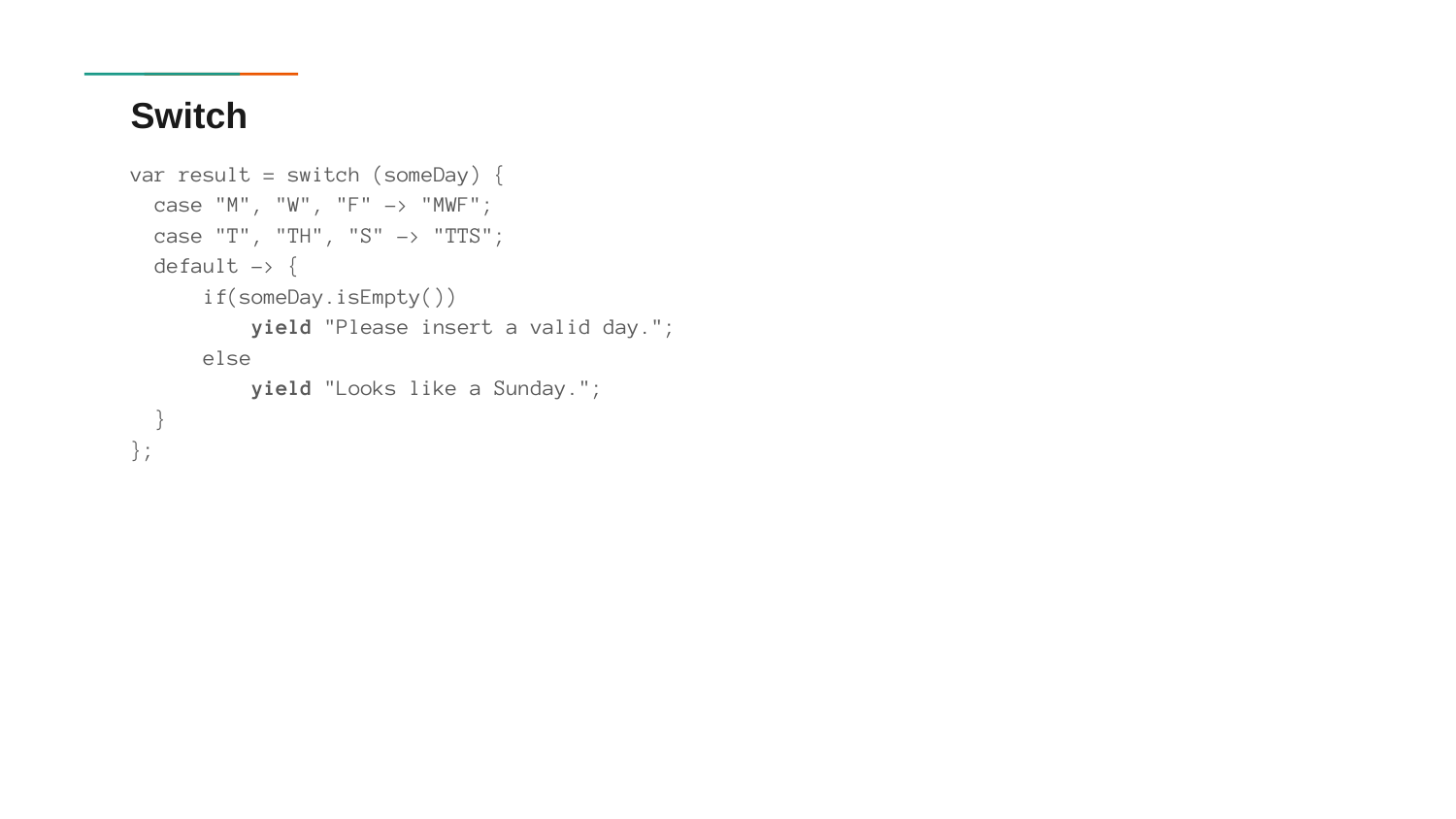

# Switch
var result = switch (someDay) {
  case "M", "W", "F" -> "MWF";
  case "T", "TH", "S" -> "TTS";
  default -> {
      if(someDay.isEmpty())
          yield "Please insert a valid day.";
      else
          yield "Looks like a Sunday.";
  }
};